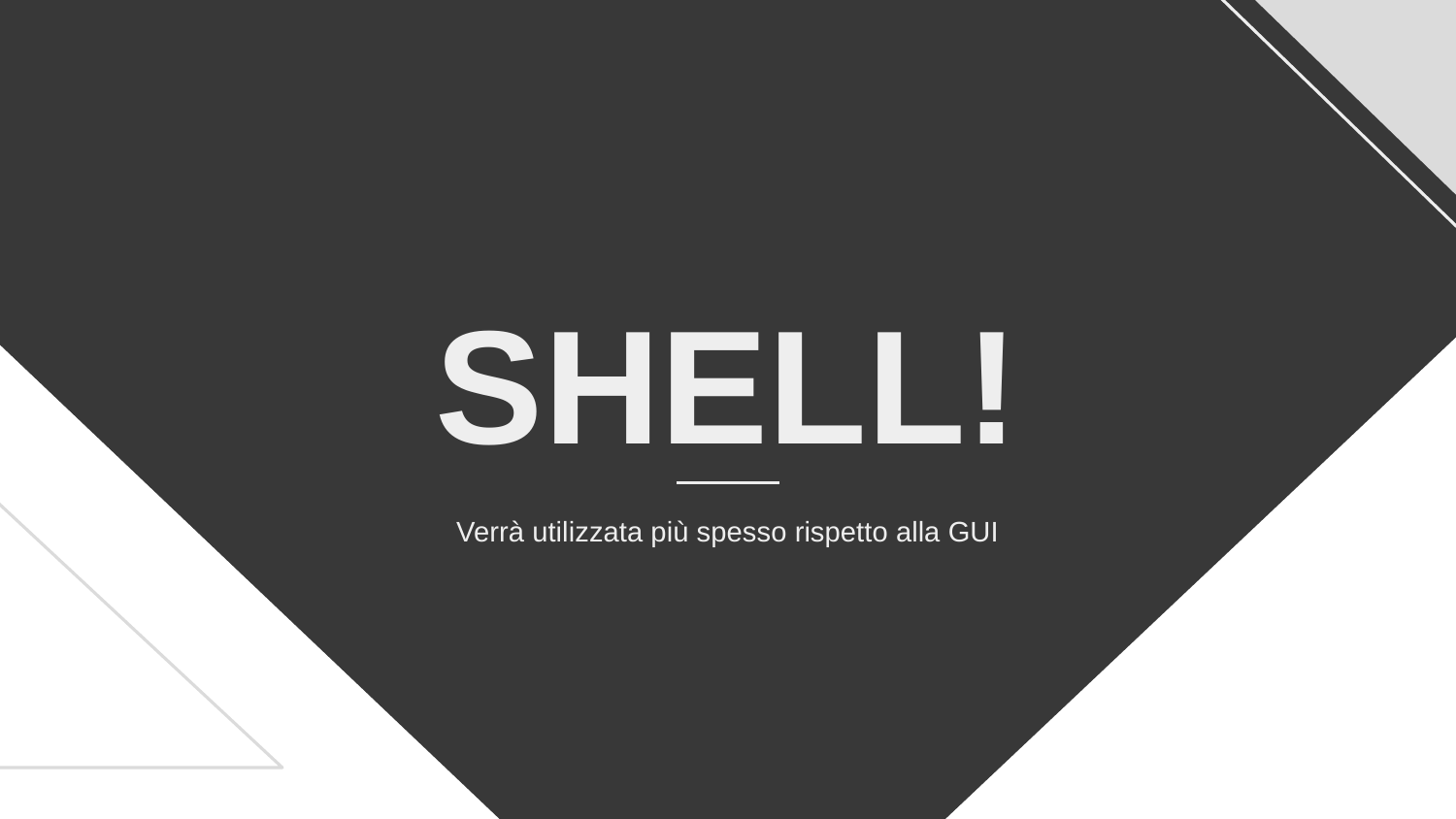

# SHELL!
Verrà utilizzata più spesso rispetto alla GUI